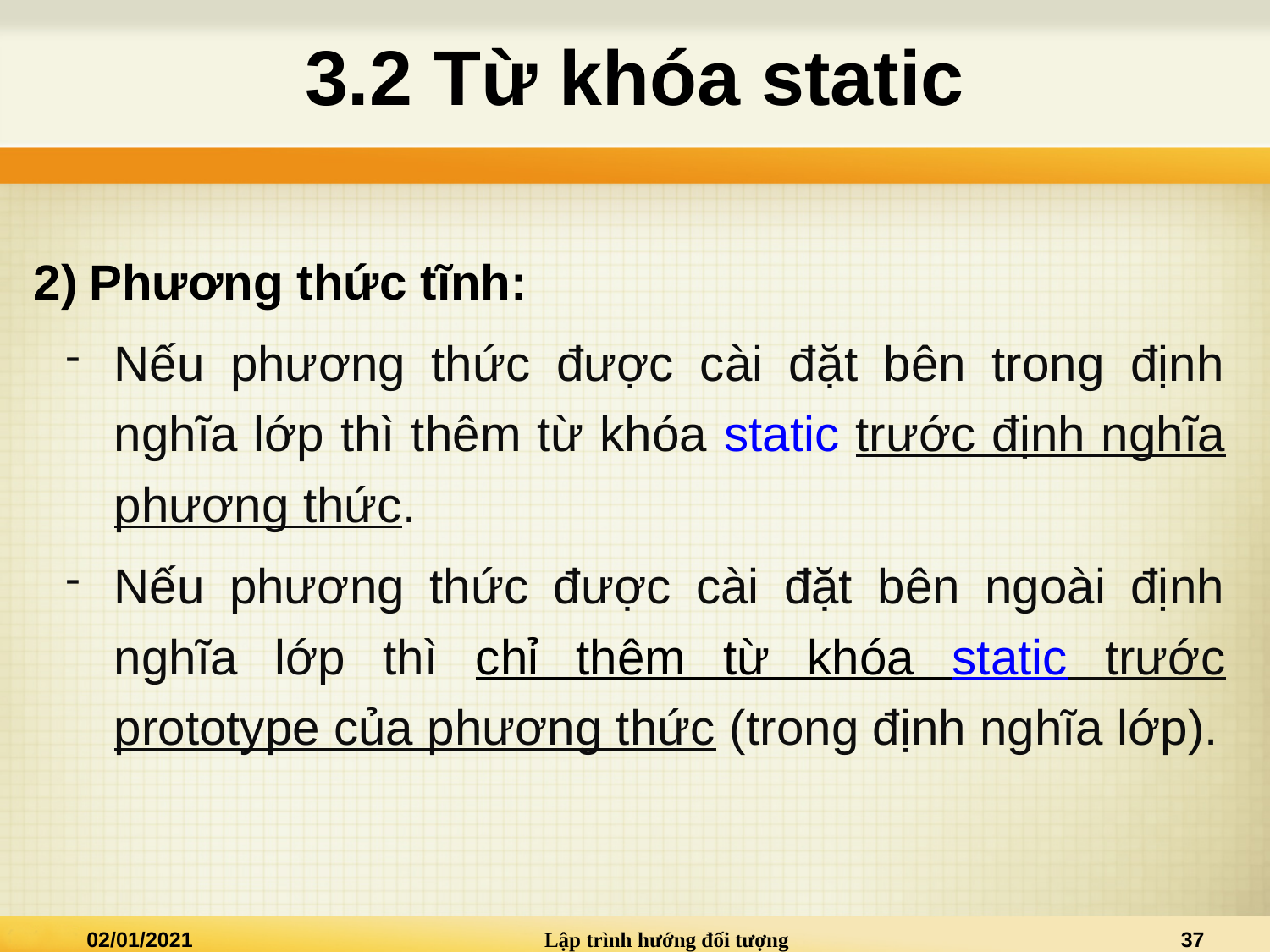

# 3.2 Từ khóa static
Phương thức tĩnh:
Nếu phương thức được cài đặt bên trong định nghĩa lớp thì thêm từ khóa static trước định nghĩa phương thức.
Nếu phương thức được cài đặt bên ngoài định nghĩa lớp thì chỉ thêm từ khóa static trước prototype của phương thức (trong định nghĩa lớp).

02/01/2021
Lập trình hướng đối tượng
37